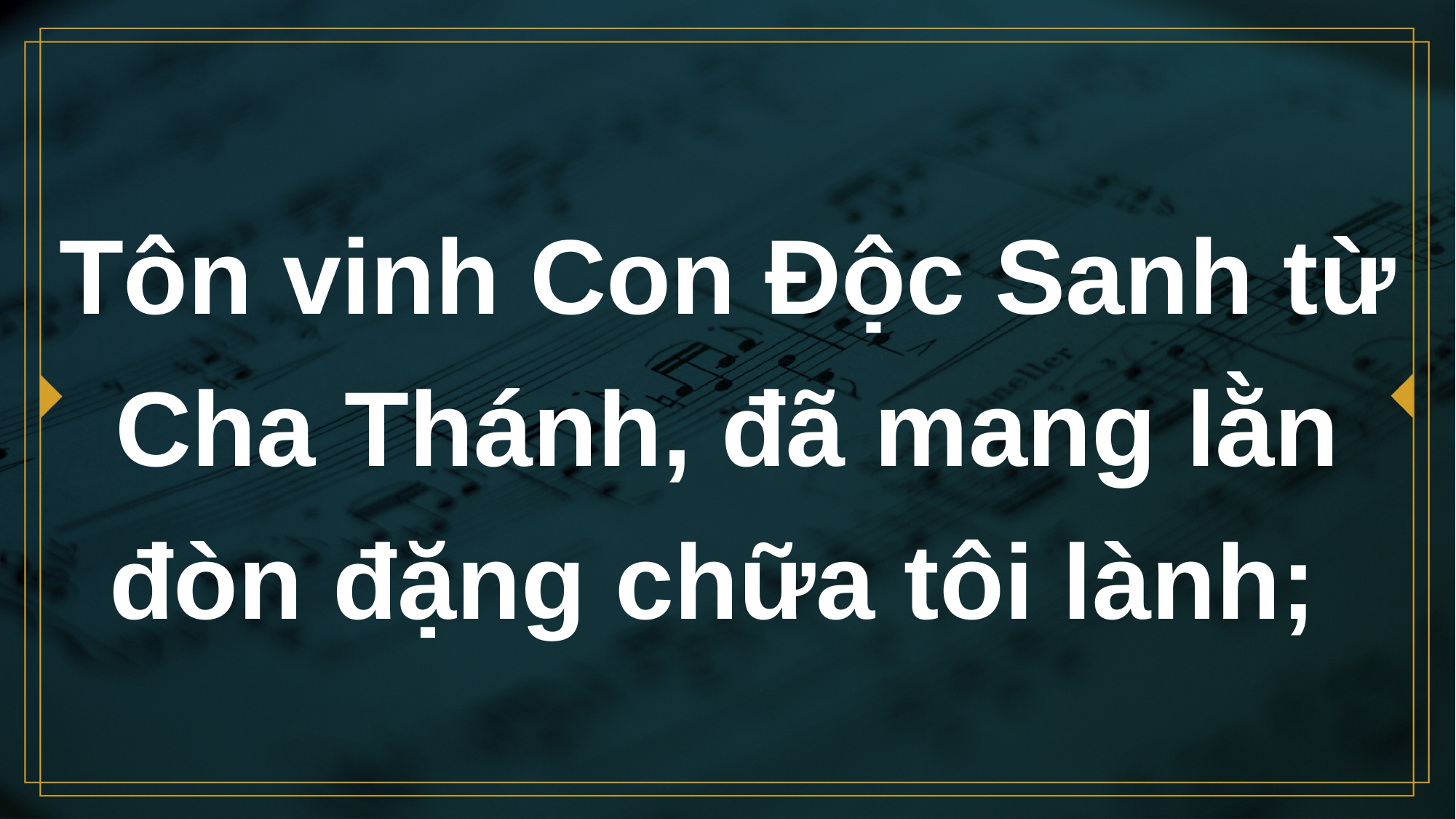

# Tôn vinh Con Độc Sanh từ Cha Thánh, đã mang lằn đòn đặng chữa tôi lành;